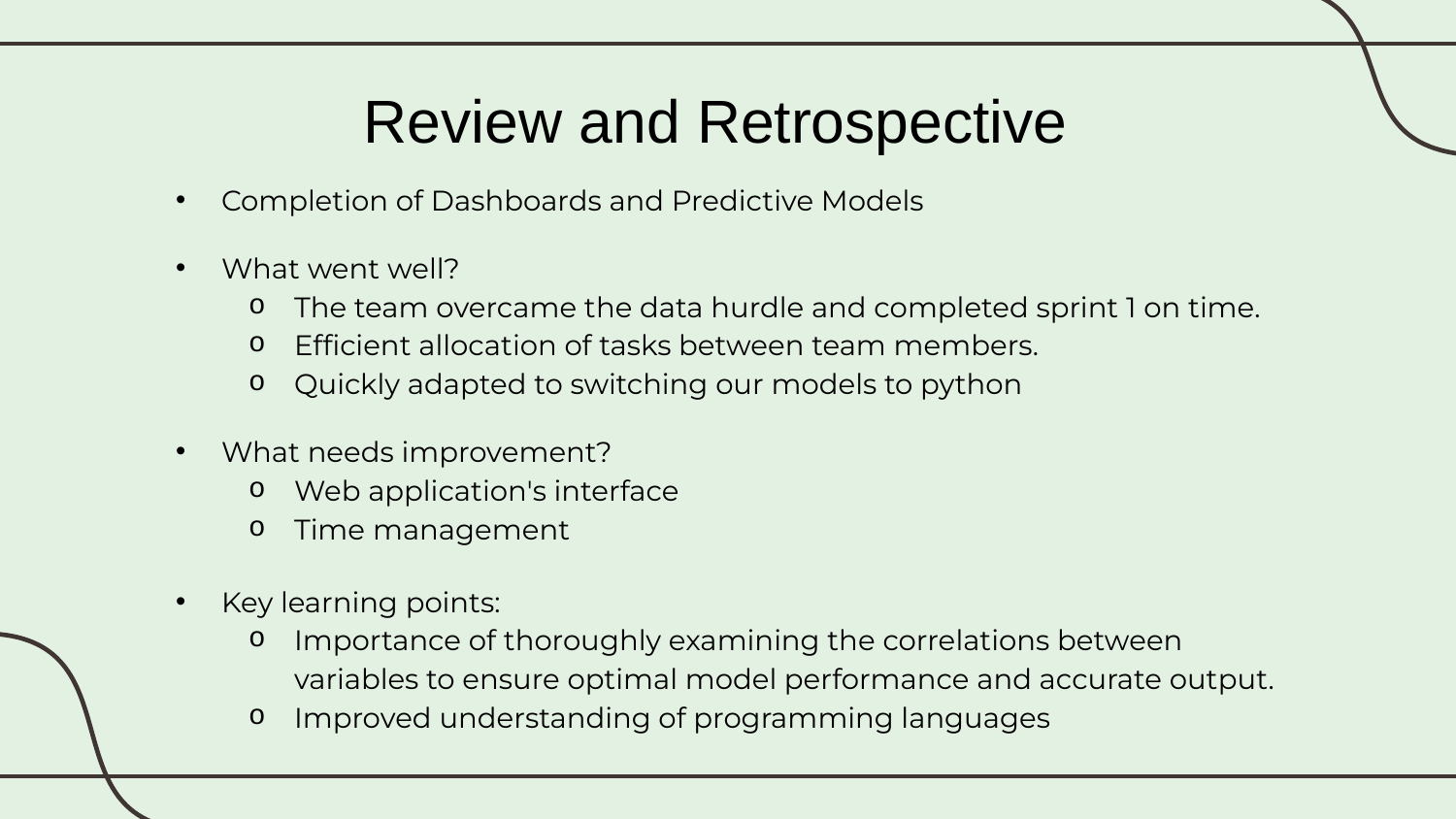

# Review and Retrospective
Completion of Dashboards and Predictive Models

What went well?
The team overcame the data hurdle and completed sprint 1 on time.
Efficient allocation of tasks between team members.
Quickly adapted to switching our models to python

What needs improvement?
Web application's interface
Time management

Key learning points:
Importance of thoroughly examining the correlations between variables to ensure optimal model performance and accurate output.
Improved understanding of programming languages